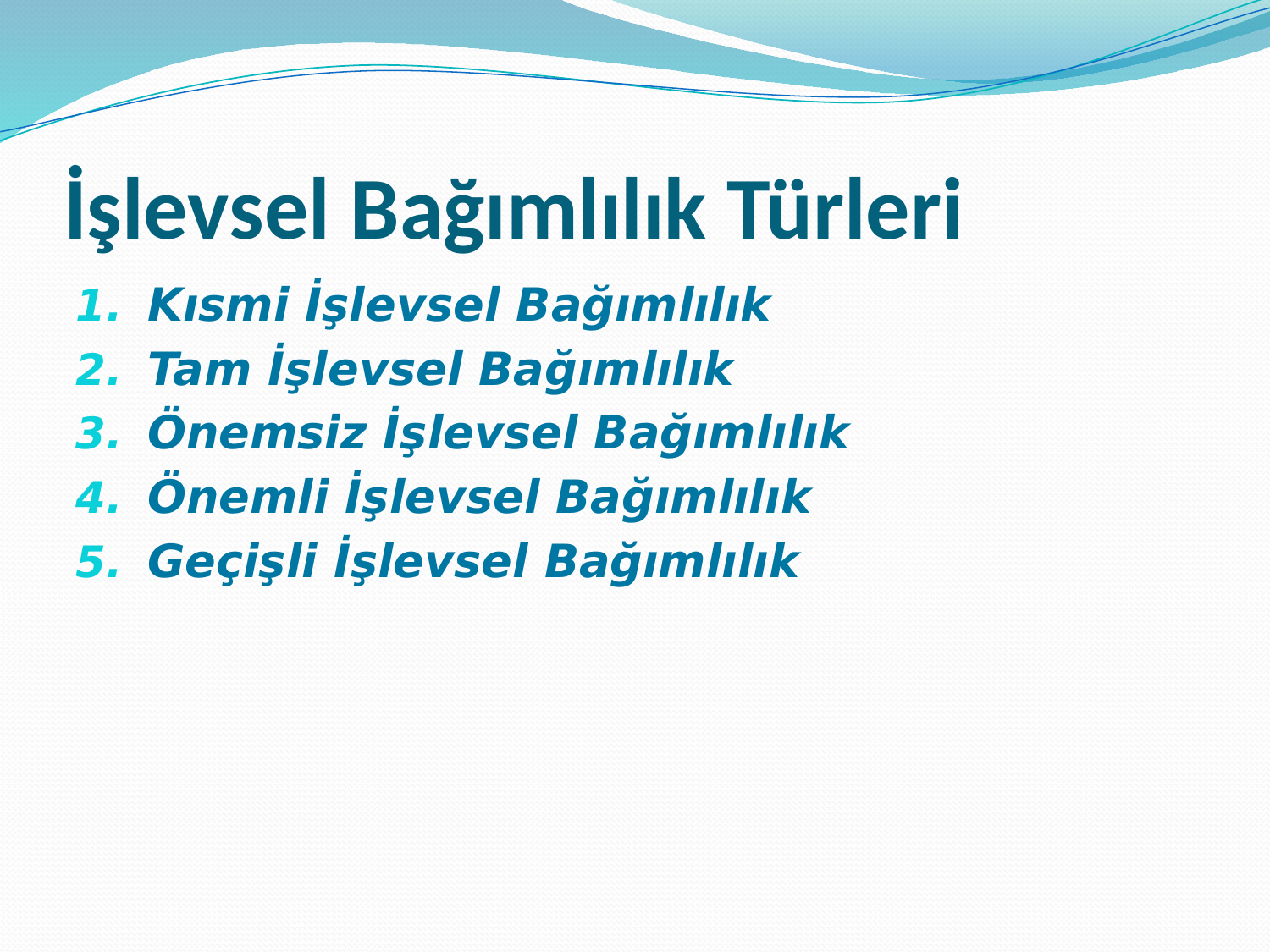

# İşlevsel Bağımlılık Türleri
Kısmi İşlevsel Bağımlılık
Tam İşlevsel Bağımlılık
Önemsiz İşlevsel Bağımlılık
Önemli İşlevsel Bağımlılık
Geçişli İşlevsel Bağımlılık